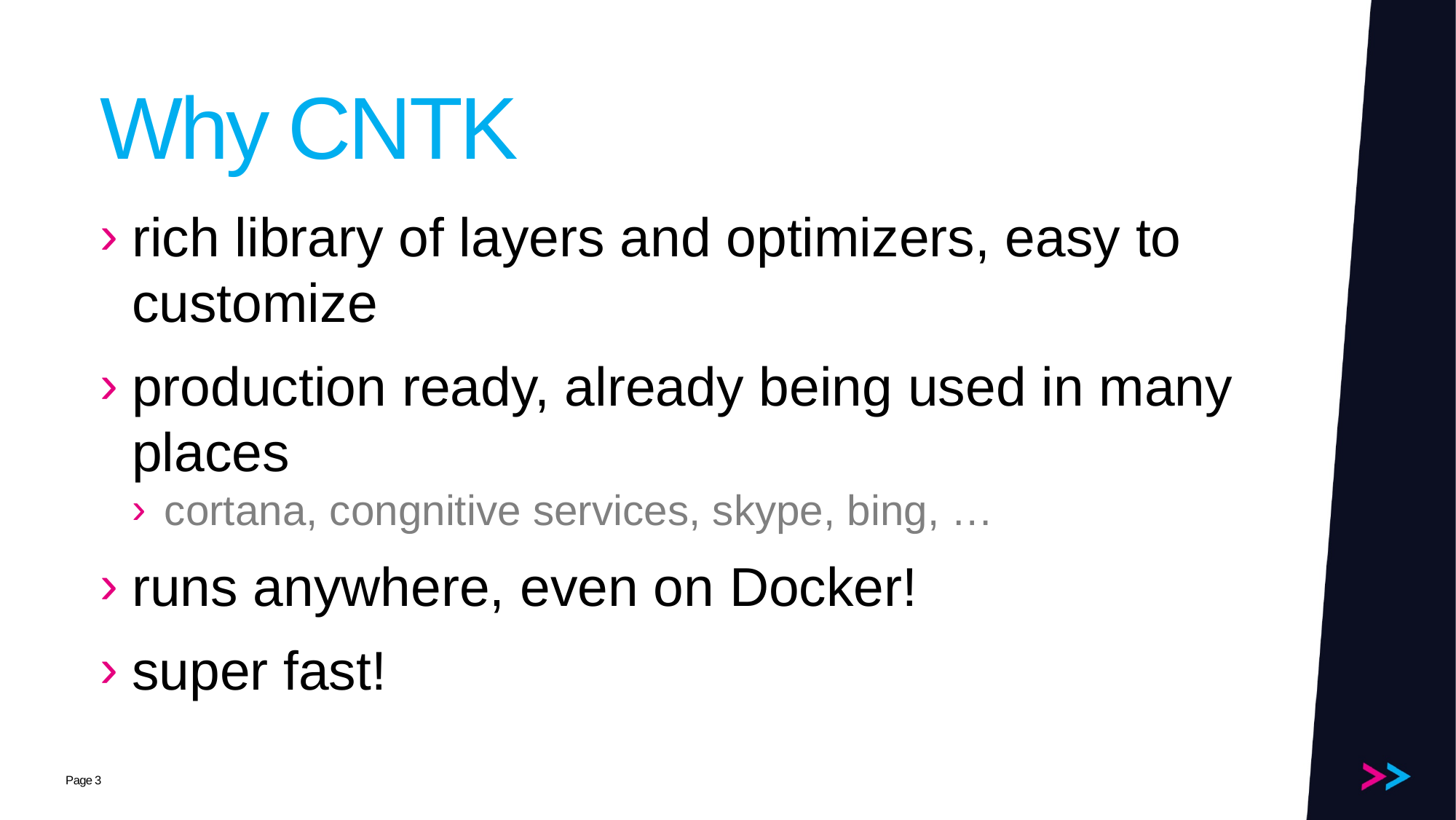

# Why CNTK
rich library of layers and optimizers, easy to customize
production ready, already being used in many places
cortana, congnitive services, skype, bing, …
runs anywhere, even on Docker!
super fast!
3